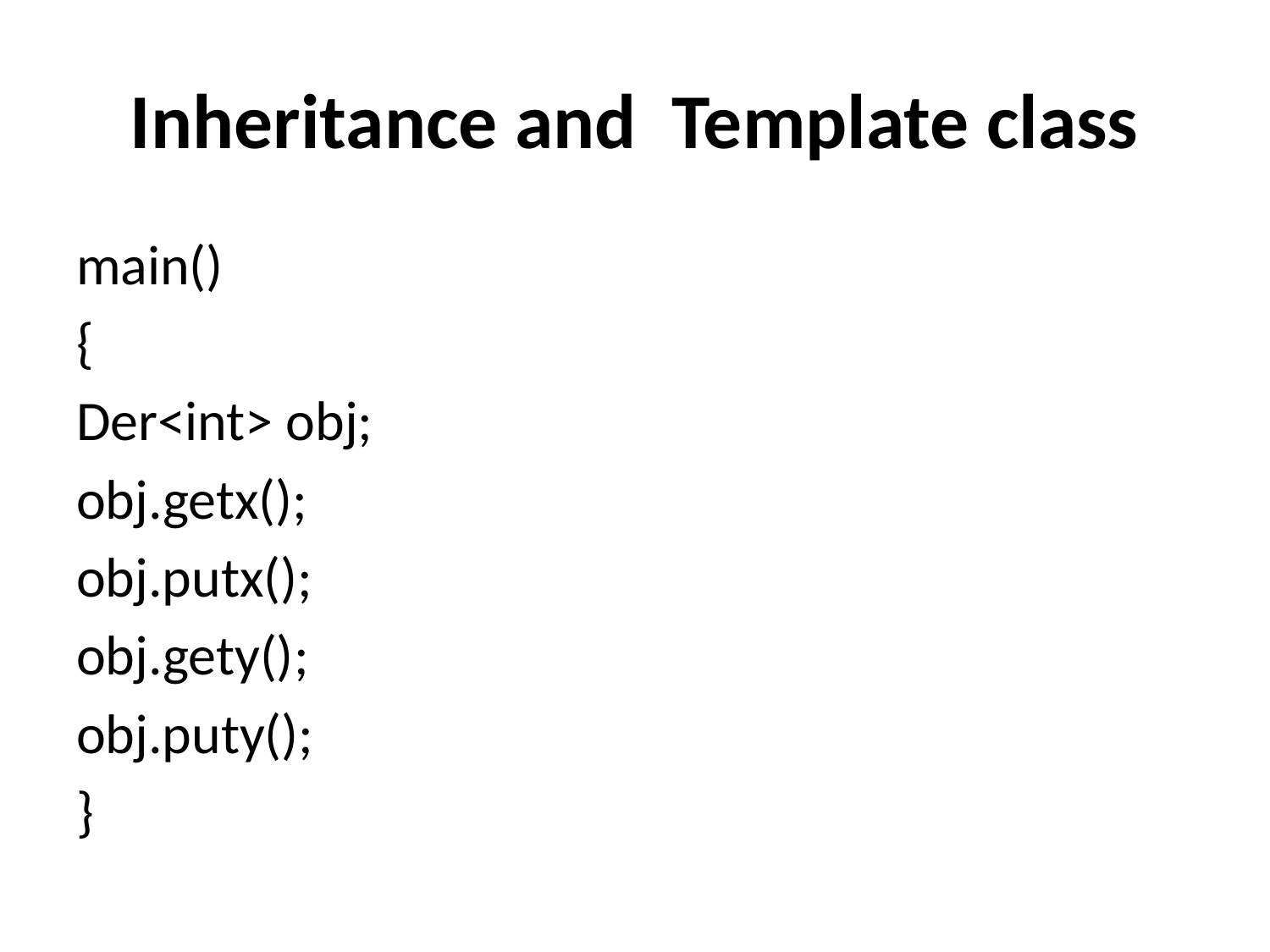

# Inheritance and  Template class
main()
{
Der<int> obj;
obj.getx();
obj.putx();
obj.gety();
obj.puty();
}